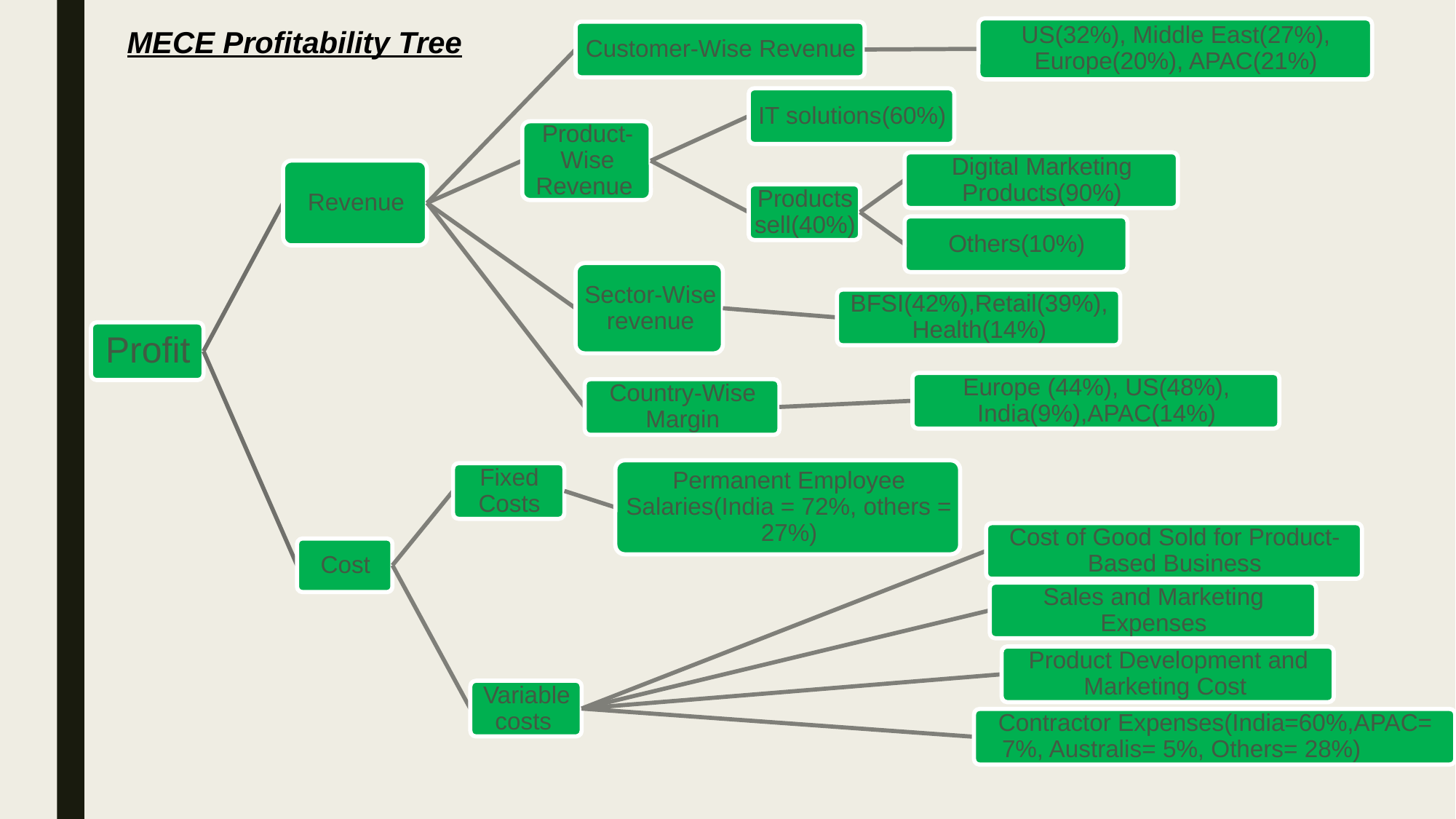

Profit

Revenue

Customer-Wise Revenue

US(32%), Middle East(27%), Europe(20%), APAC(21%)

Product-Wise Revenue

IT solutions(60%)

Products sell(40%)

Digital Marketing Products(90%)

Others(10%)

Sector-Wise revenue

BFSI(42%),Retail(39%), Health(14%)

Country-Wise Margin

Europe (44%), US(48%), India(9%),APAC(14%)

Cost

Fixed Costs

Permanent Employee Salaries(India = 72%, others = 27%)

Variable costs

Cost of Good Sold for Product-Based Business

Sales and Marketing Expenses

Product Development and Marketing Cost

Contractor Expenses(India=60%,APAC= 7%, Australis= 5%, Others= 28%)
MECE Profitability Tree